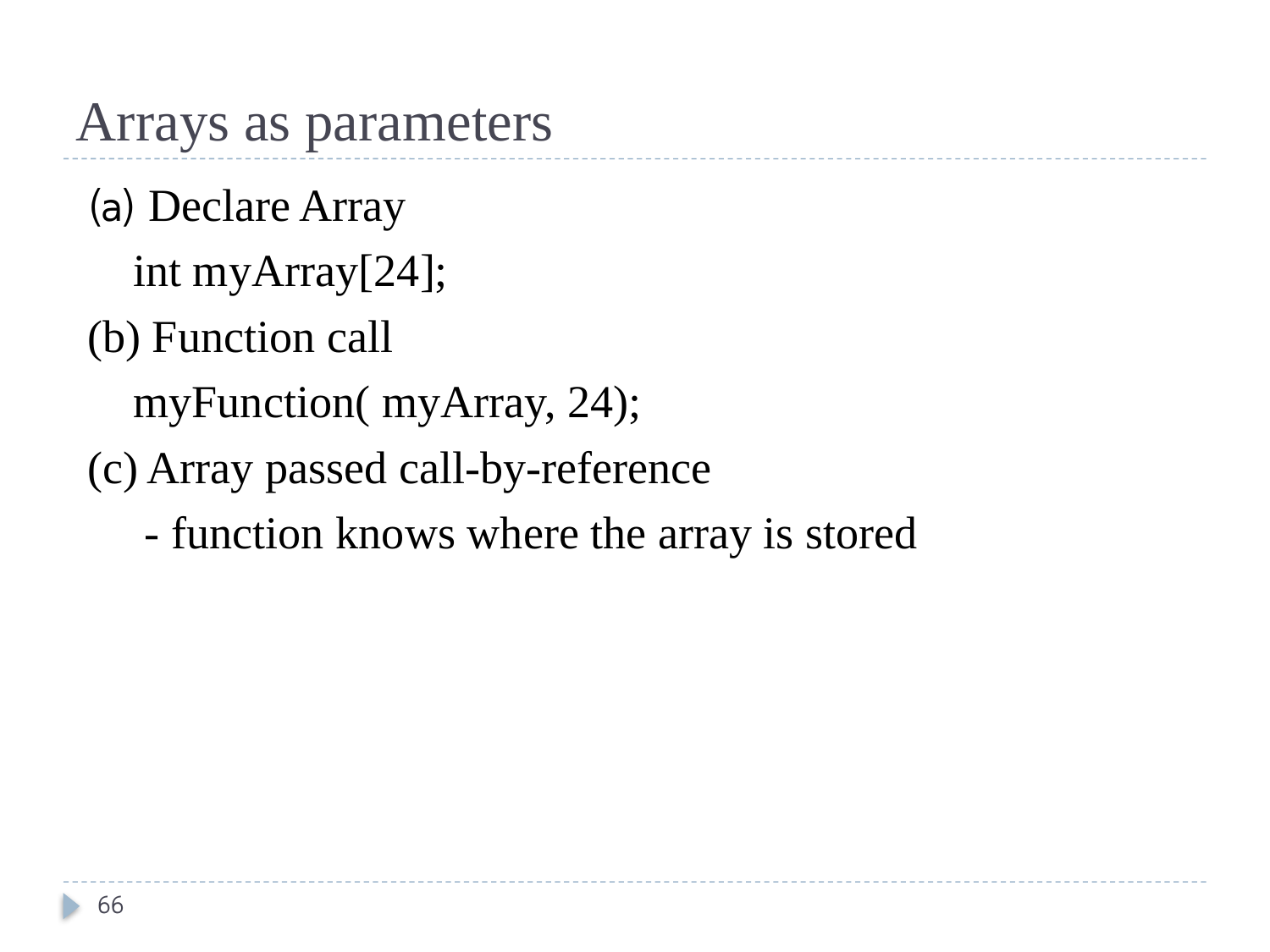

# Arrays as parameters
 (a) Declare Array
     int myArray[24];
 (b) Function call
     myFunction( myArray, 24);
 (c) Array passed call-by-reference
      - function knows where the array is stored

66